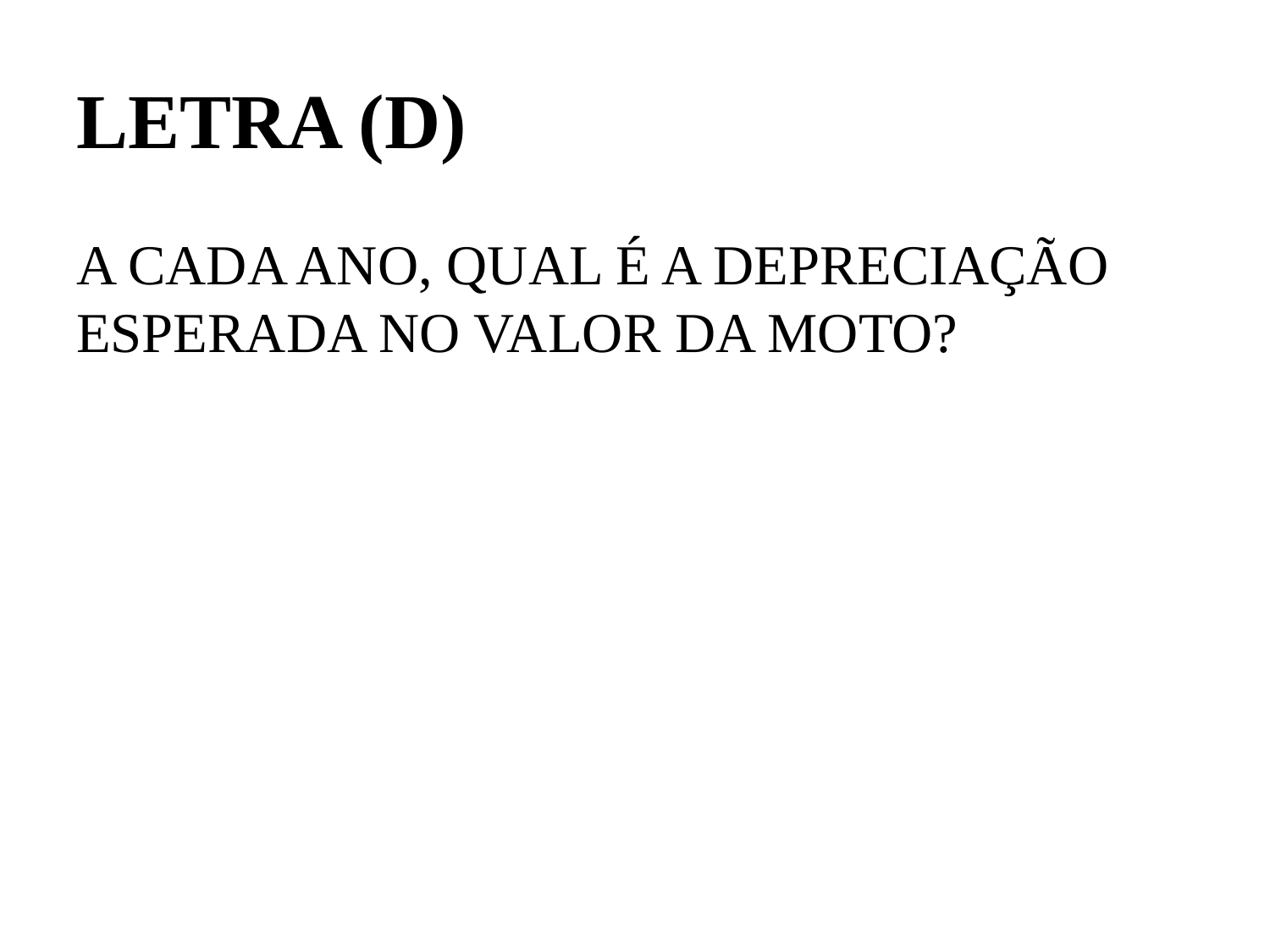

# LETRA (D)
A CADA ANO, QUAL É A DEPRECIAÇÃO ESPERADA NO VALOR DA MOTO?